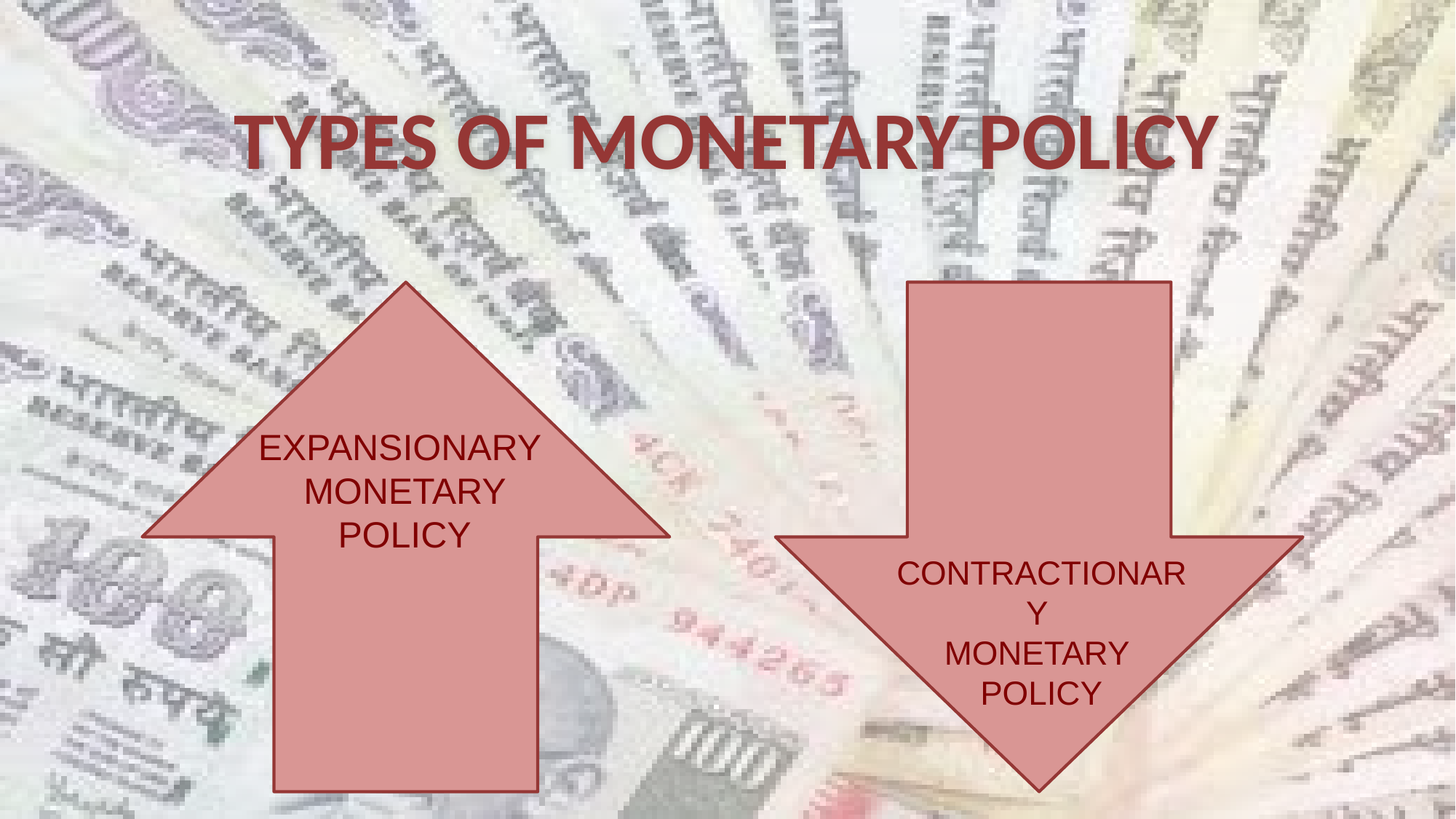

TYPES OF MONETARY POLICY

EXPANSIONARY
 MONETARY  POLICY
CONTRACTIONARY
MONETARY
POLICY